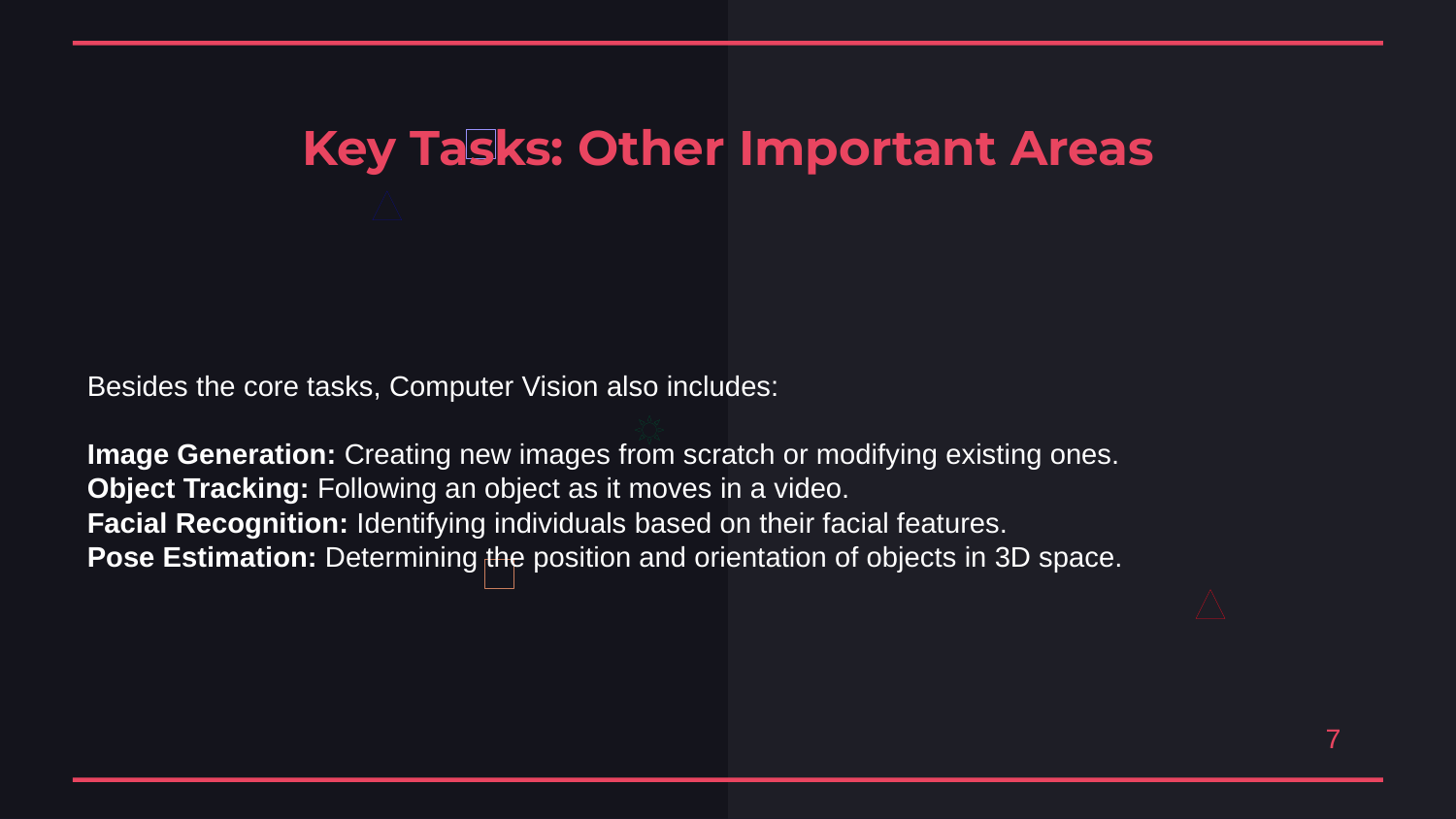

Key Tasks: Other Important Areas

Besides the core tasks, Computer Vision also includes:

Image Generation: Creating new images from scratch or modifying existing ones.
Object Tracking: Following an object as it moves in a video.
Facial Recognition: Identifying individuals based on their facial features.
Pose Estimation: Determining the position and orientation of objects in 3D space.

7